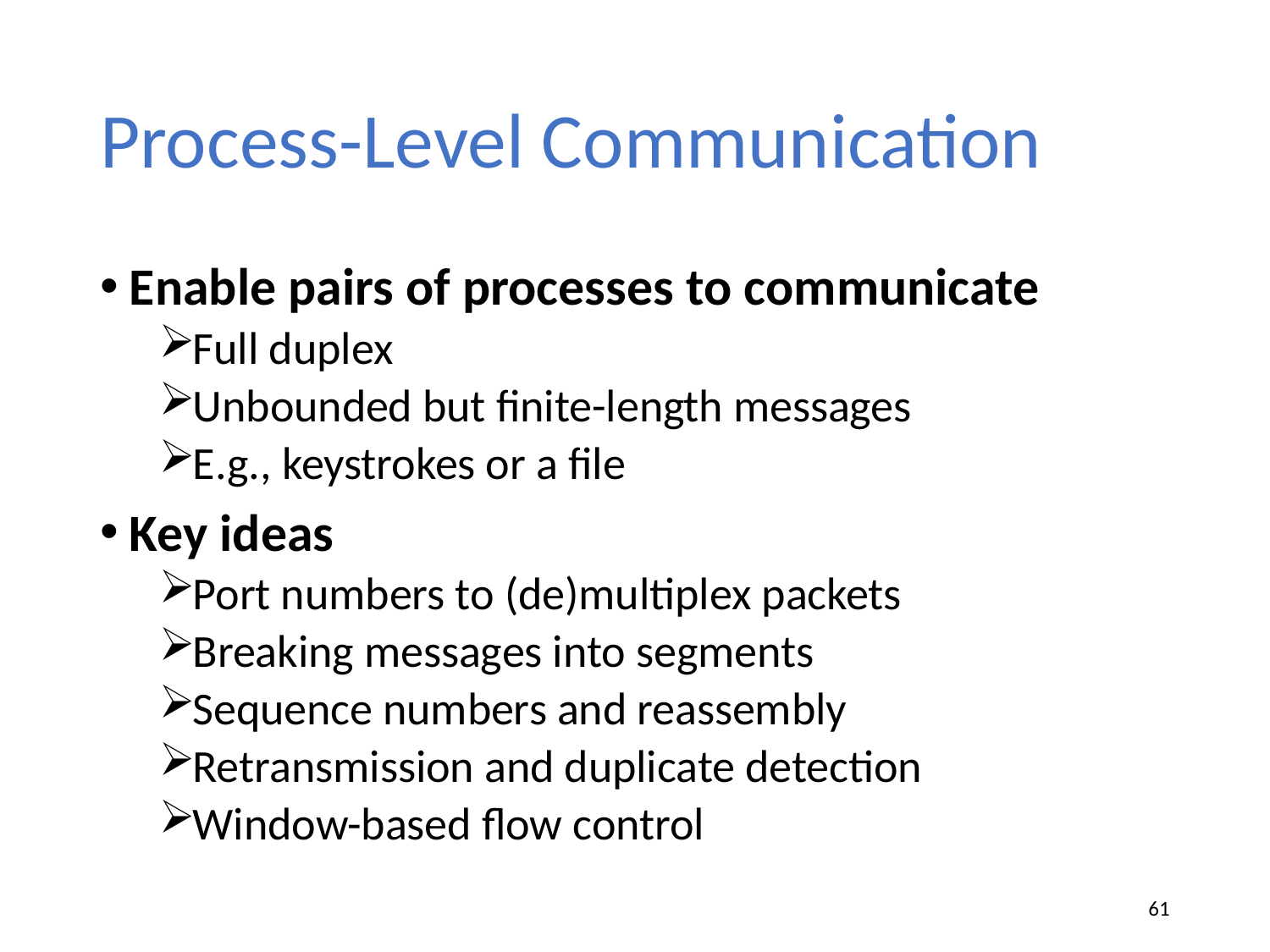

# Process-Level Communication
Enable pairs of processes to communicate
Full duplex
Unbounded but finite-length messages
E.g., keystrokes or a file
Key ideas
Port numbers to (de)multiplex packets
Breaking messages into segments
Sequence numbers and reassembly
Retransmission and duplicate detection
Window-based flow control
61